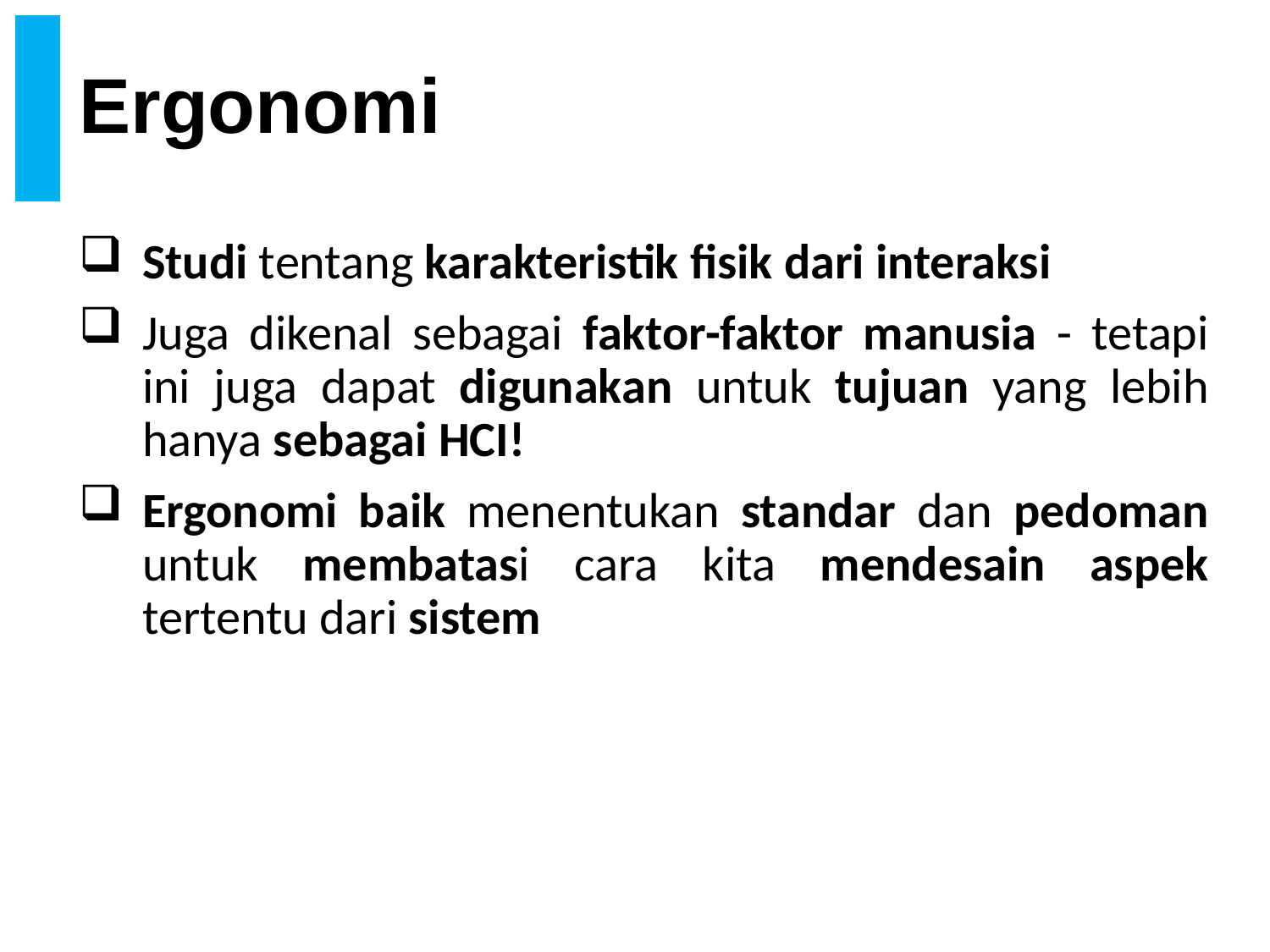

# Ergonomi
Studi tentang karakteristik fisik dari interaksi
Juga dikenal sebagai faktor-faktor manusia - tetapi ini juga dapat digunakan untuk tujuan yang lebih hanya sebagai HCI!
Ergonomi baik menentukan standar dan pedoman untuk membatasi cara kita mendesain aspek tertentu dari sistem